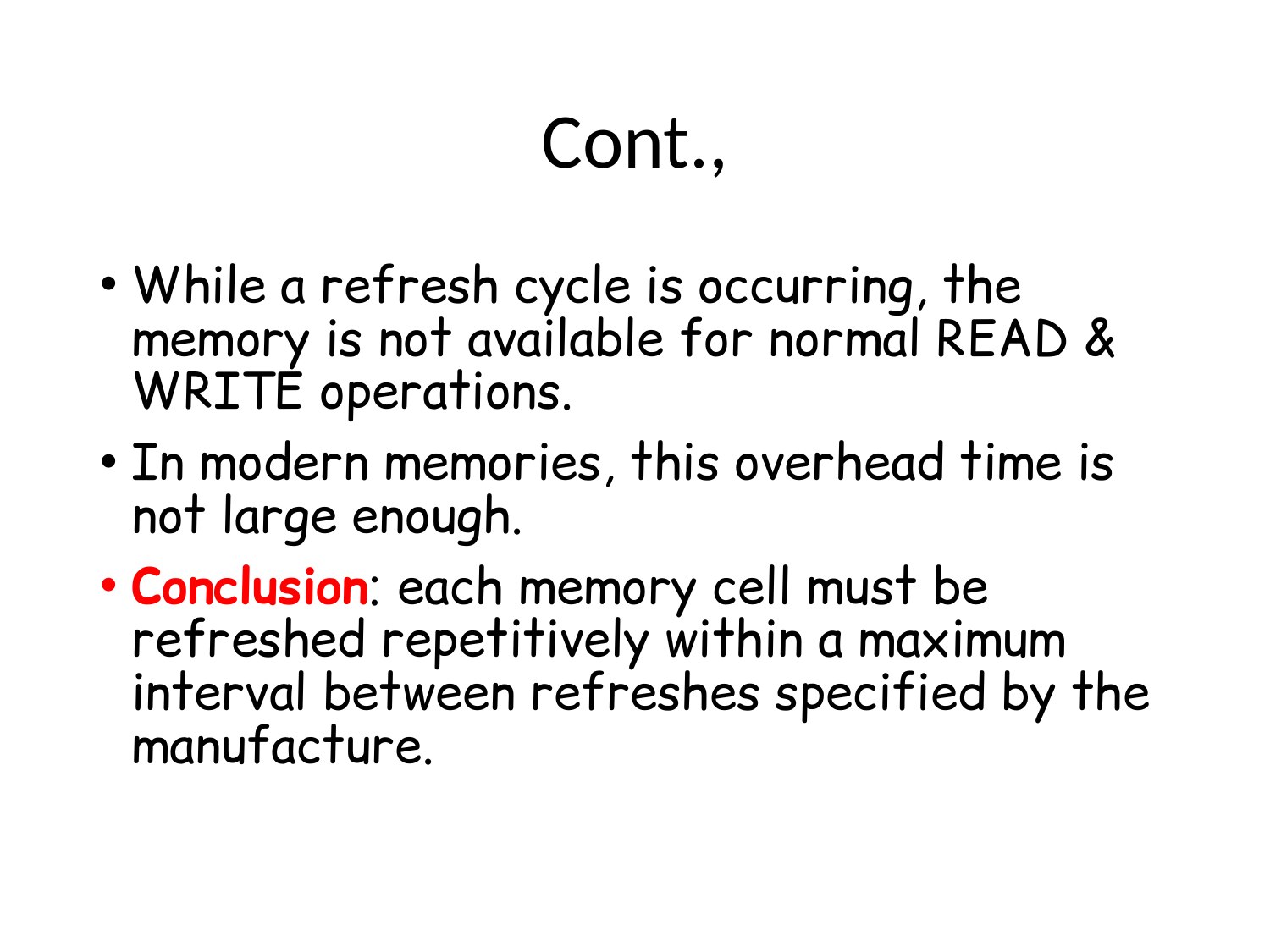

# Cont.,
While a refresh cycle is occurring, the memory is not available for normal READ & WRITE operations.
In modern memories, this overhead time is not large enough.
Conclusion: each memory cell must be refreshed repetitively within a maximum interval between refreshes specified by the manufacture.